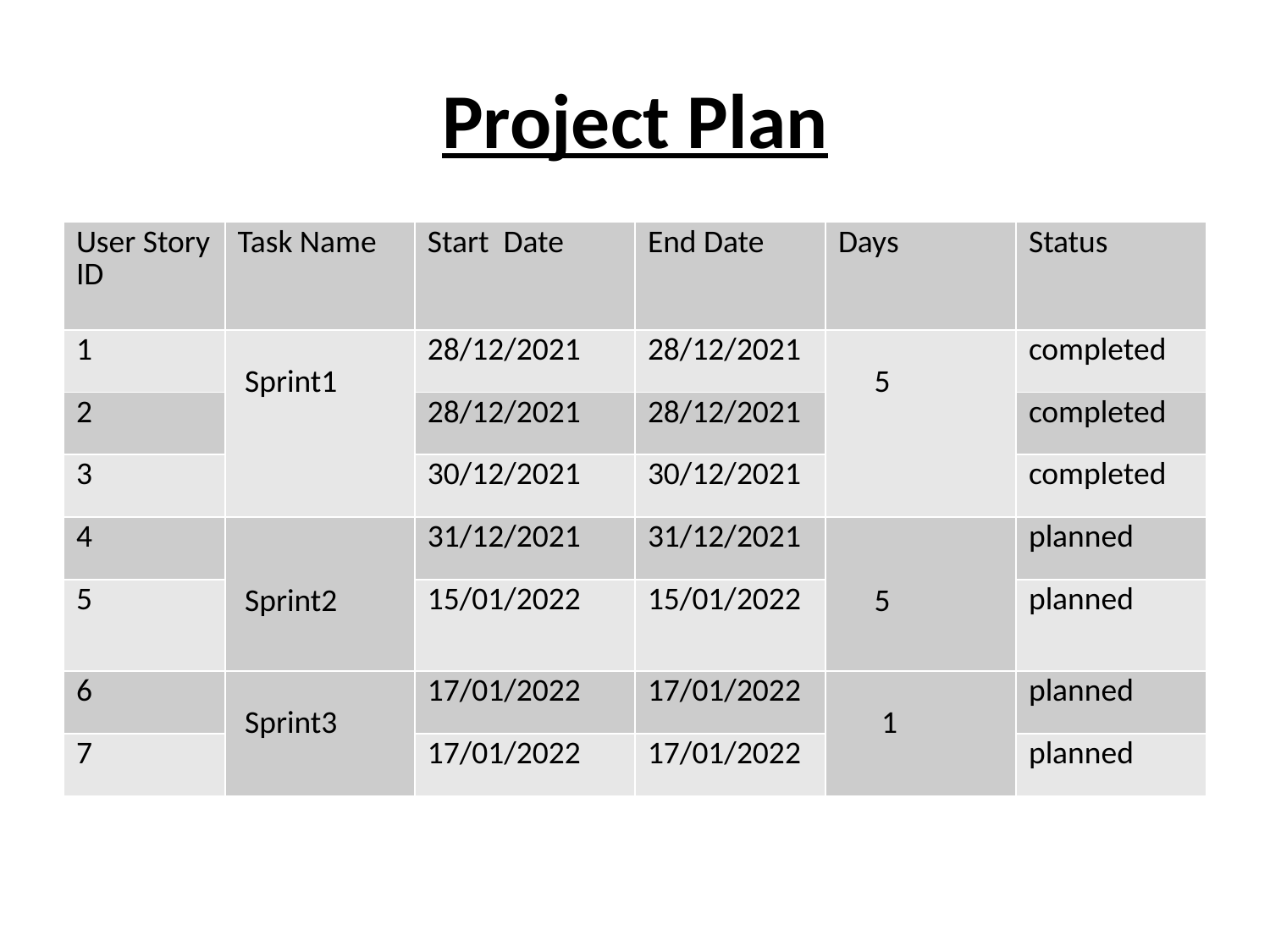

# Project Plan
| User Story ID | Task Name | Start Date | End Date | Days | Status |
| --- | --- | --- | --- | --- | --- |
| 1 | Sprint1 | 28/12/2021 | 28/12/2021 | 5 | completed |
| 2 |  | 28/12/2021 | 28/12/2021 |  | completed |
| 3 |  | 30/12/2021 | 30/12/2021 |  | completed |
| 4 | Sprint2 | 31/12/2021 | 31/12/2021 | 5 | planned |
| 5 |  | 15/01/2022 | 15/01/2022 |  | planned |
| 6 | Sprint3 | 17/01/2022 | 17/01/2022 | 1 | planned |
| 7 |  | 17/01/2022 | 17/01/2022 |  | planned |